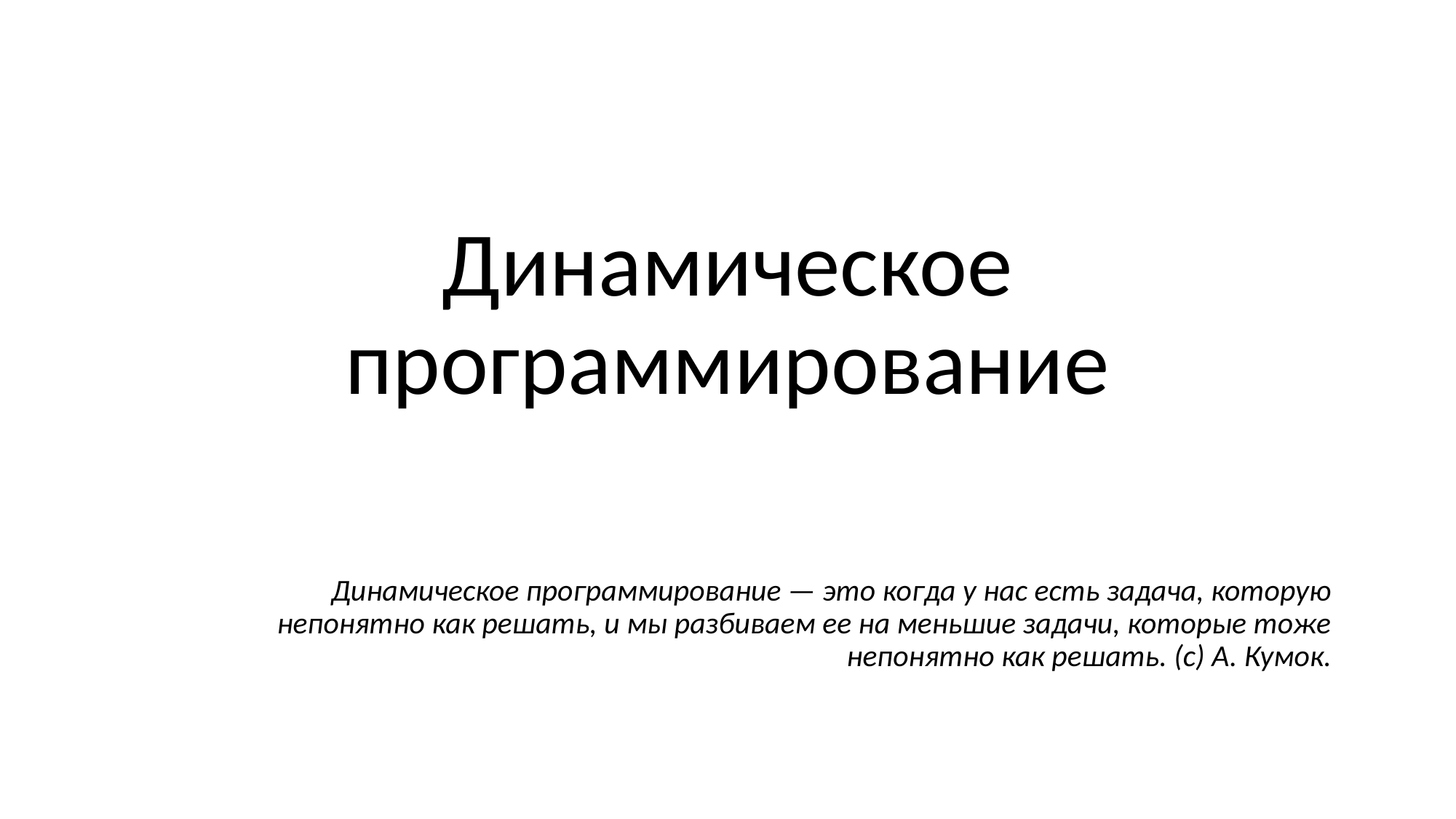

# Динамическое программирование
Динамическое программирование — это когда у нас есть задача, которую непонятно как решать, и мы разбиваем ее на меньшие задачи, которые тоже непонятно как решать. (с) А. Кумок.